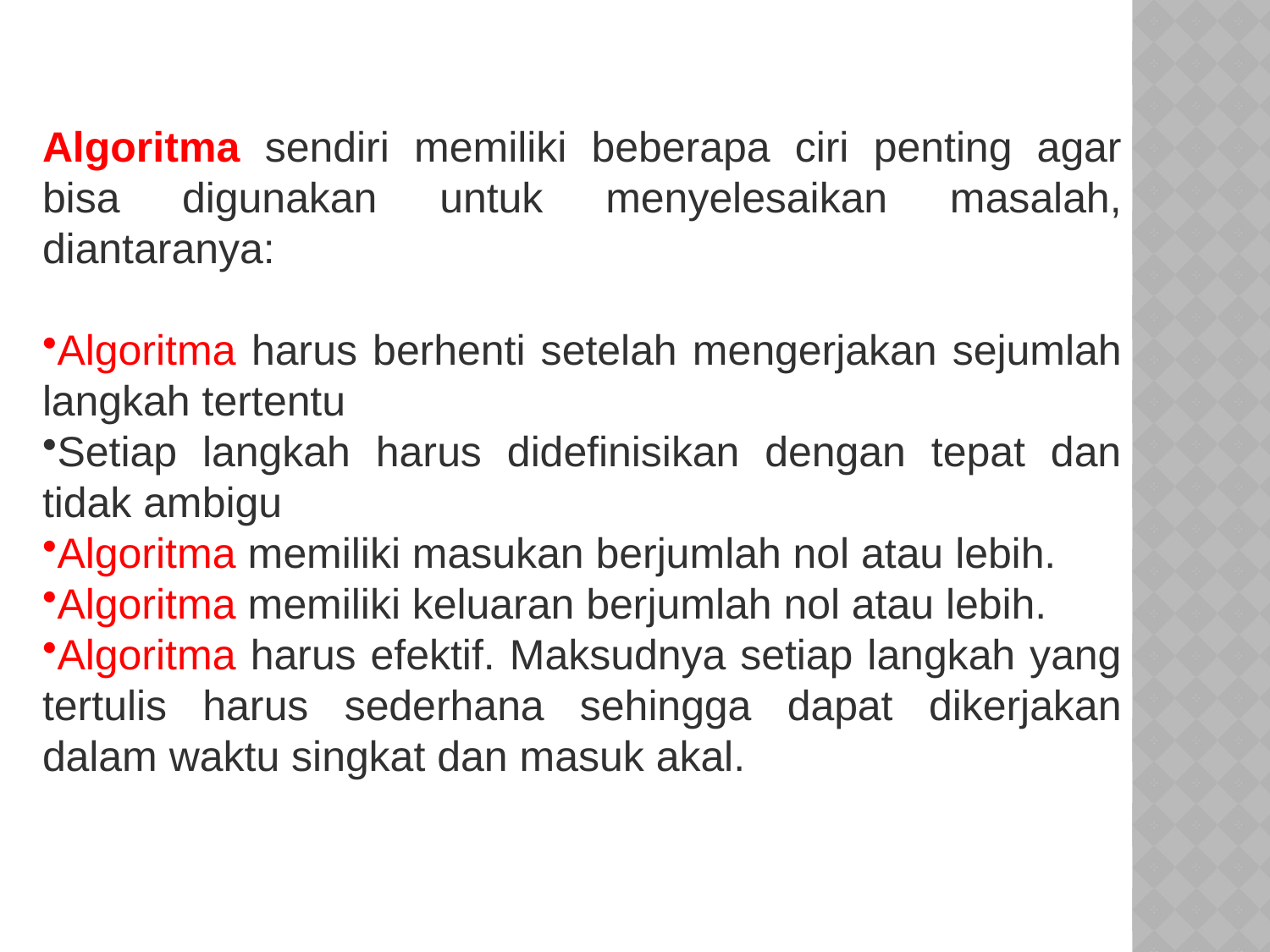

Algoritma sendiri memiliki beberapa ciri penting agar bisa digunakan untuk menyelesaikan masalah, diantaranya:

Algoritma harus berhenti setelah mengerjakan sejumlah langkah tertentu
Setiap langkah harus didefinisikan dengan tepat dan tidak ambigu
Algoritma memiliki masukan berjumlah nol atau lebih.
Algoritma memiliki keluaran berjumlah nol atau lebih.
Algoritma harus efektif. Maksudnya setiap langkah yang tertulis harus sederhana sehingga dapat dikerjakan dalam waktu singkat dan masuk akal.